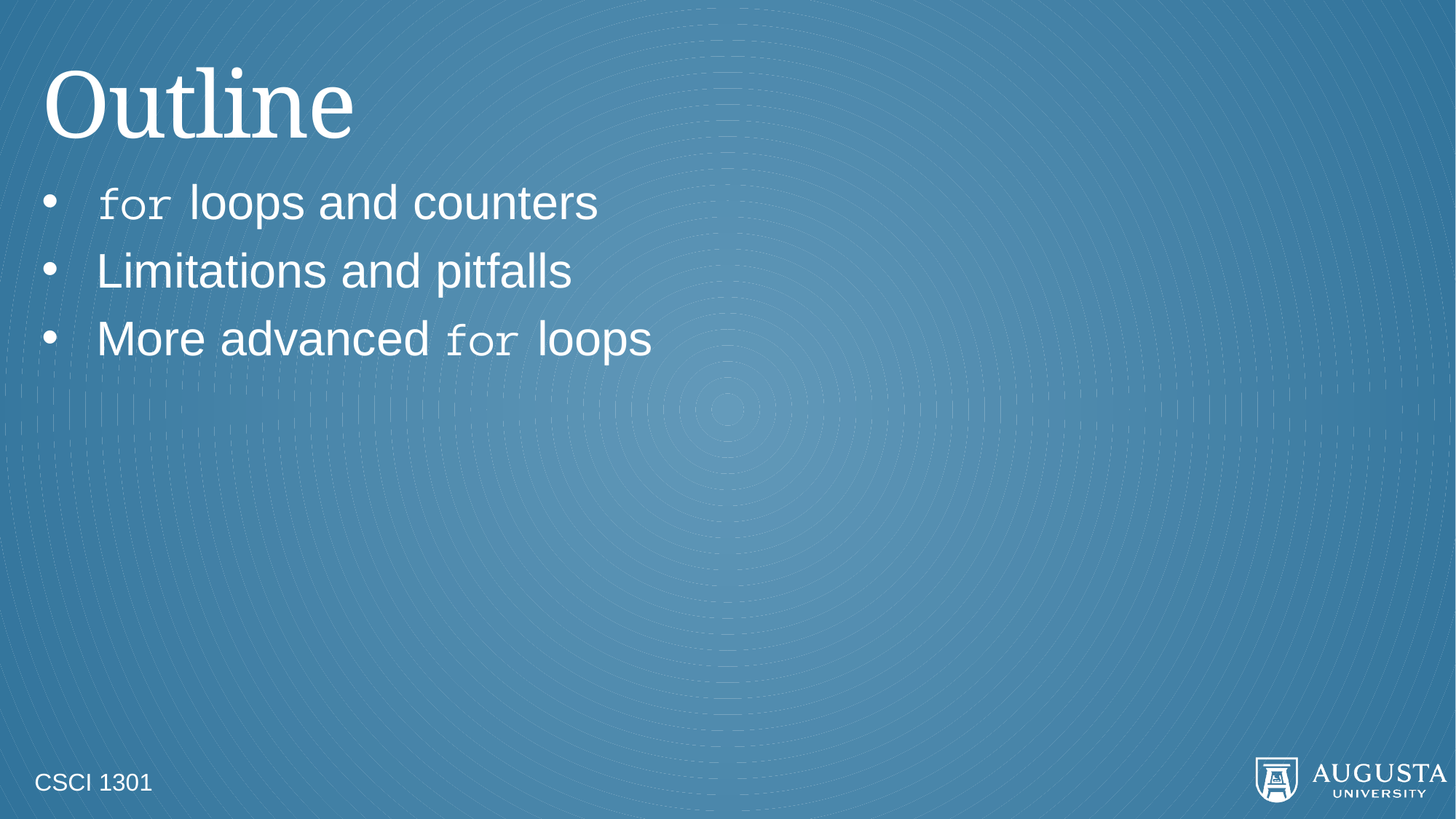

# Outline
for loops and counters
Limitations and pitfalls
More advanced for loops
CSCI 1301